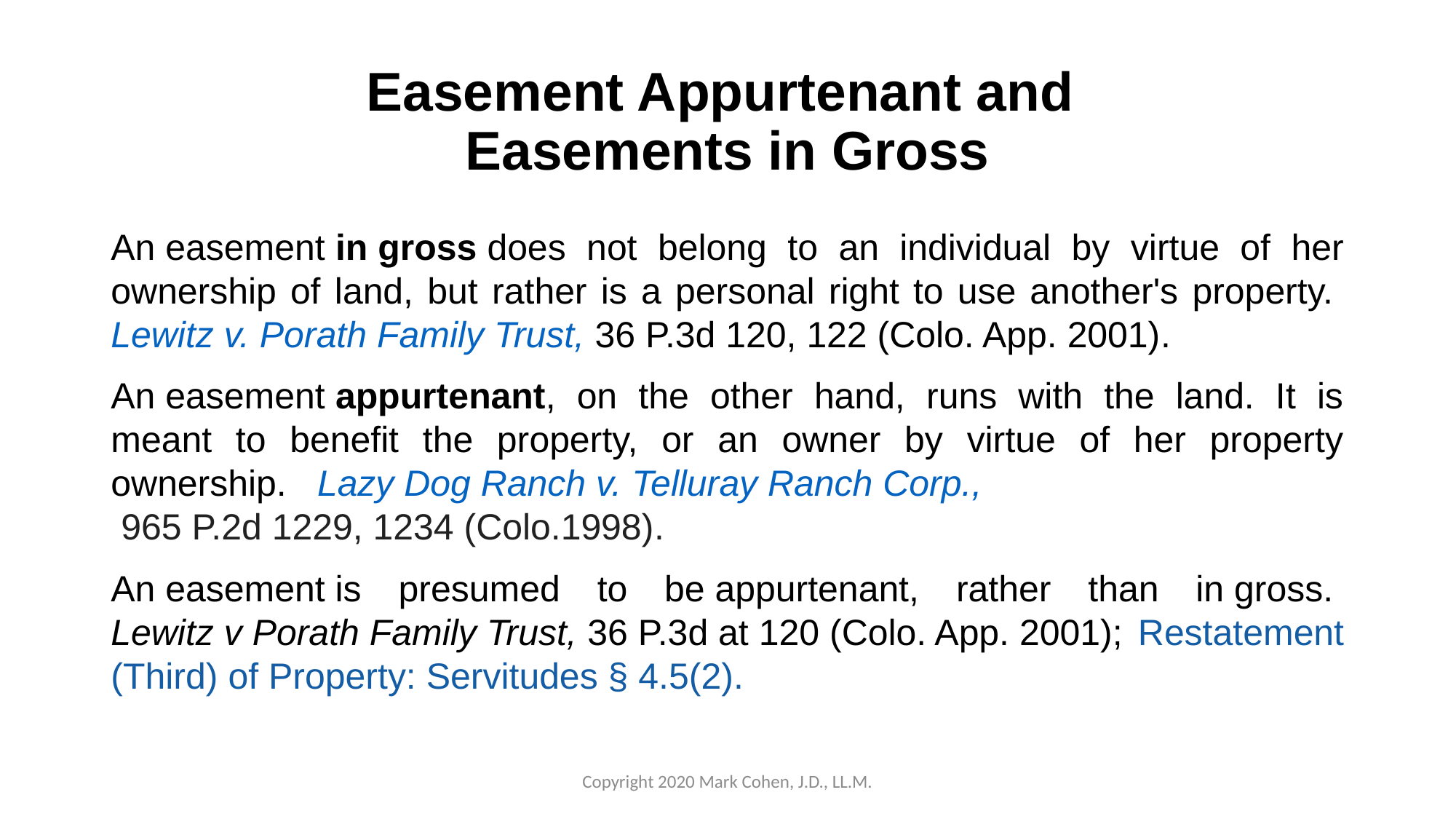

# Easement Appurtenant and Easements in Gross
An easement in gross does not belong to an individual by virtue of her ownership of land, but rather is a personal right to use another's property. Lewitz v. Porath Family Trust, 36 P.3d 120, 122 (Colo. App. 2001).

An easement appurtenant, on the other hand, runs with the land. It is meant to benefit the property, or an owner by virtue of her property ownership.   Lazy Dog Ranch v. Telluray Ranch Corp., 965 P.2d 1229, 1234 (Colo.1998).

An easement is presumed to be appurtenant, rather than in gross. Lewitz v Porath Family Trust, 36 P.3d at 120 (Colo. App. 2001); Restatement (Third) of Property: Servitudes § 4.5(2).
Copyright 2020 Mark Cohen, J.D., LL.M.